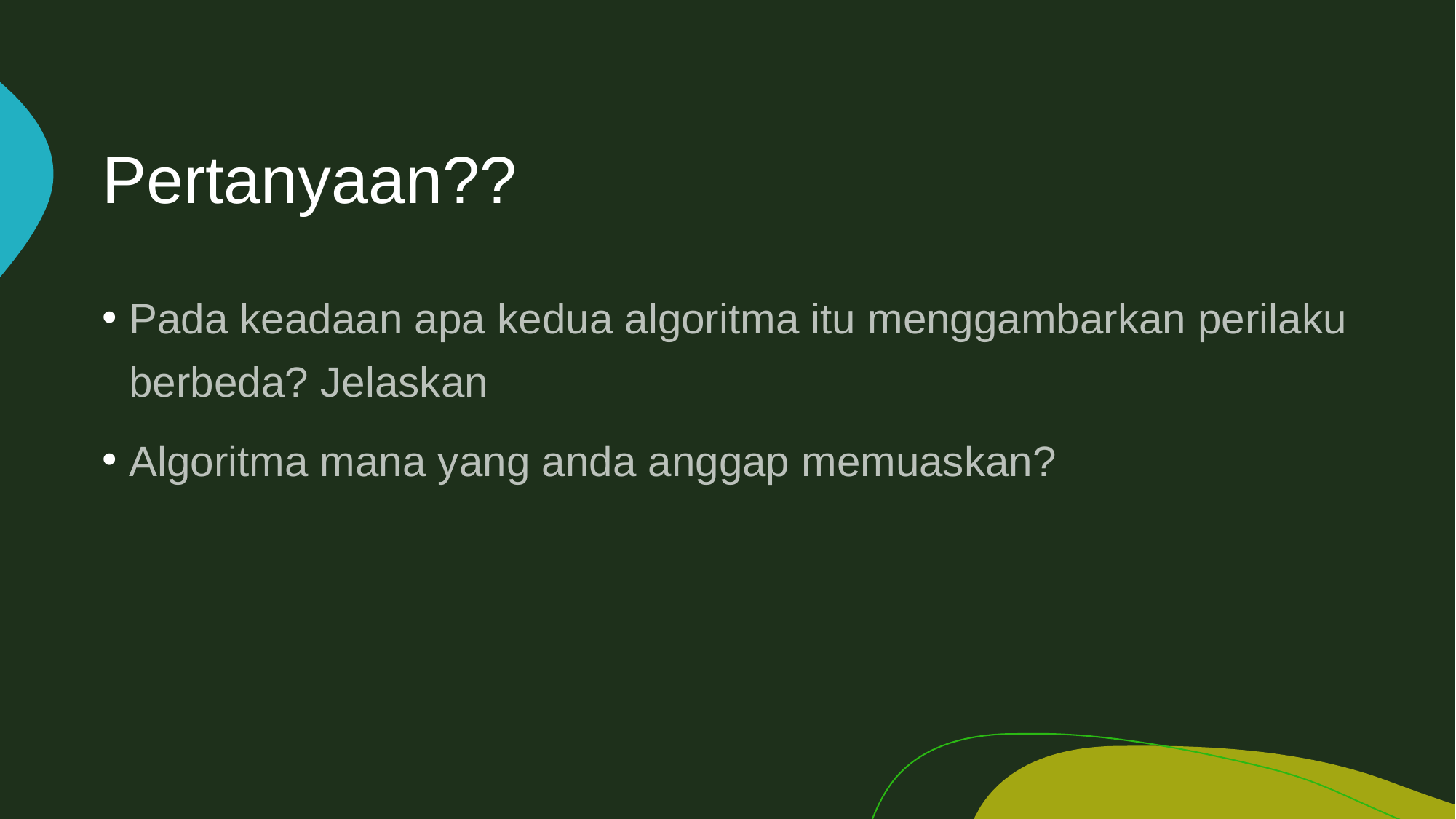

# Pertanyaan??
Pada keadaan apa kedua algoritma itu menggambarkan perilaku berbeda? Jelaskan
Algoritma mana yang anda anggap memuaskan?